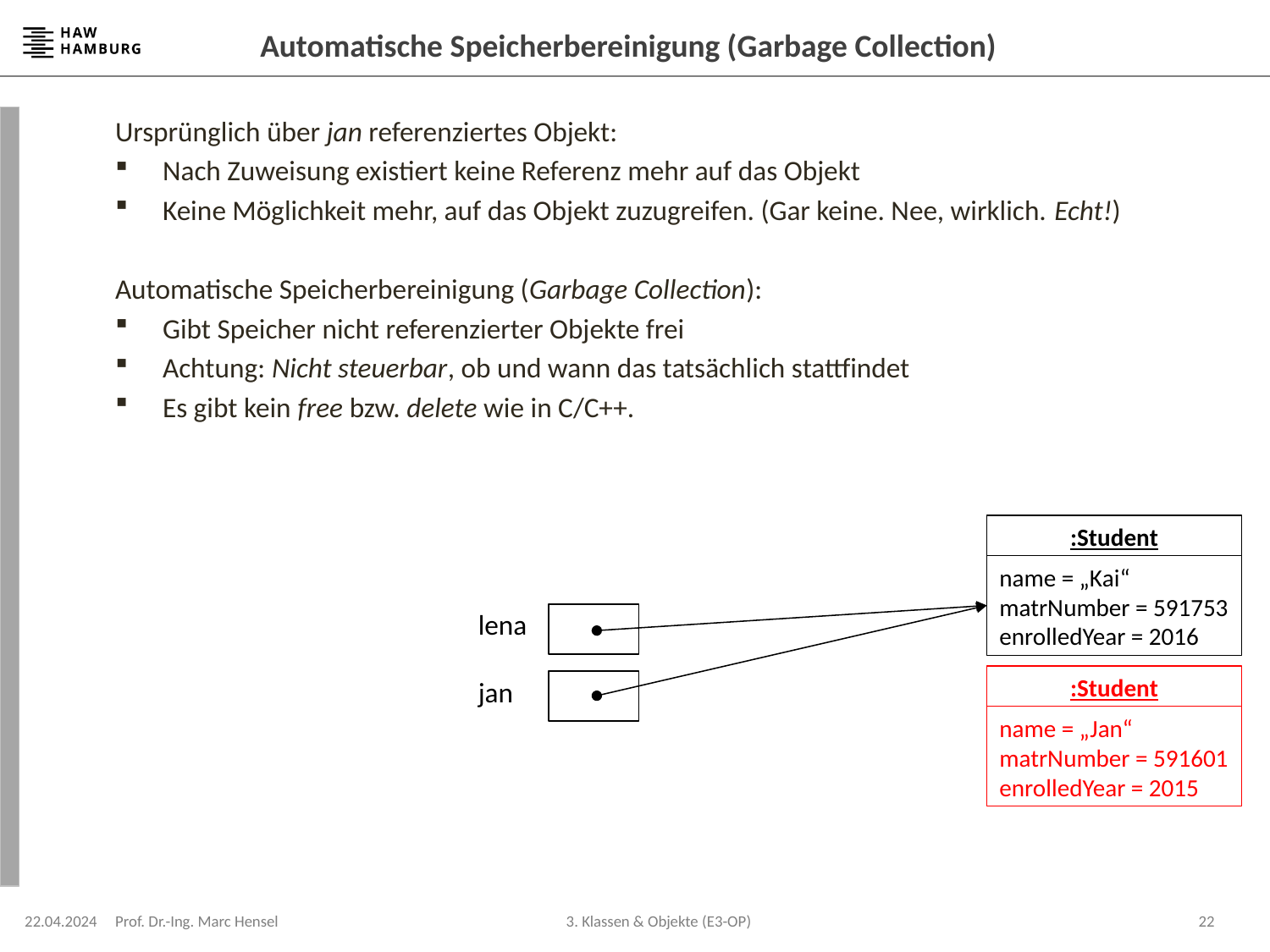

# Automatische Speicherbereinigung (Garbage Collection)
Ursprünglich über jan referenziertes Objekt:
Nach Zuweisung existiert keine Referenz mehr auf das Objekt
Keine Möglichkeit mehr, auf das Objekt zuzugreifen. (Gar keine. Nee, wirklich. Echt!)

Automatische Speicherbereinigung (Garbage Collection):
Gibt Speicher nicht referenzierter Objekte frei
Achtung: Nicht steuerbar, ob und wann das tatsächlich stattfindet
Es gibt kein free bzw. delete wie in C/C++.

:Student
name = „Kai“
matrNumber = 591753
enrolledYear = 2016
lena

jan

:Student
name = „Jan“
matrNumber = 591601
enrolledYear = 2015
22.04.2024
Prof. Dr.-Ing. Marc Hensel
22